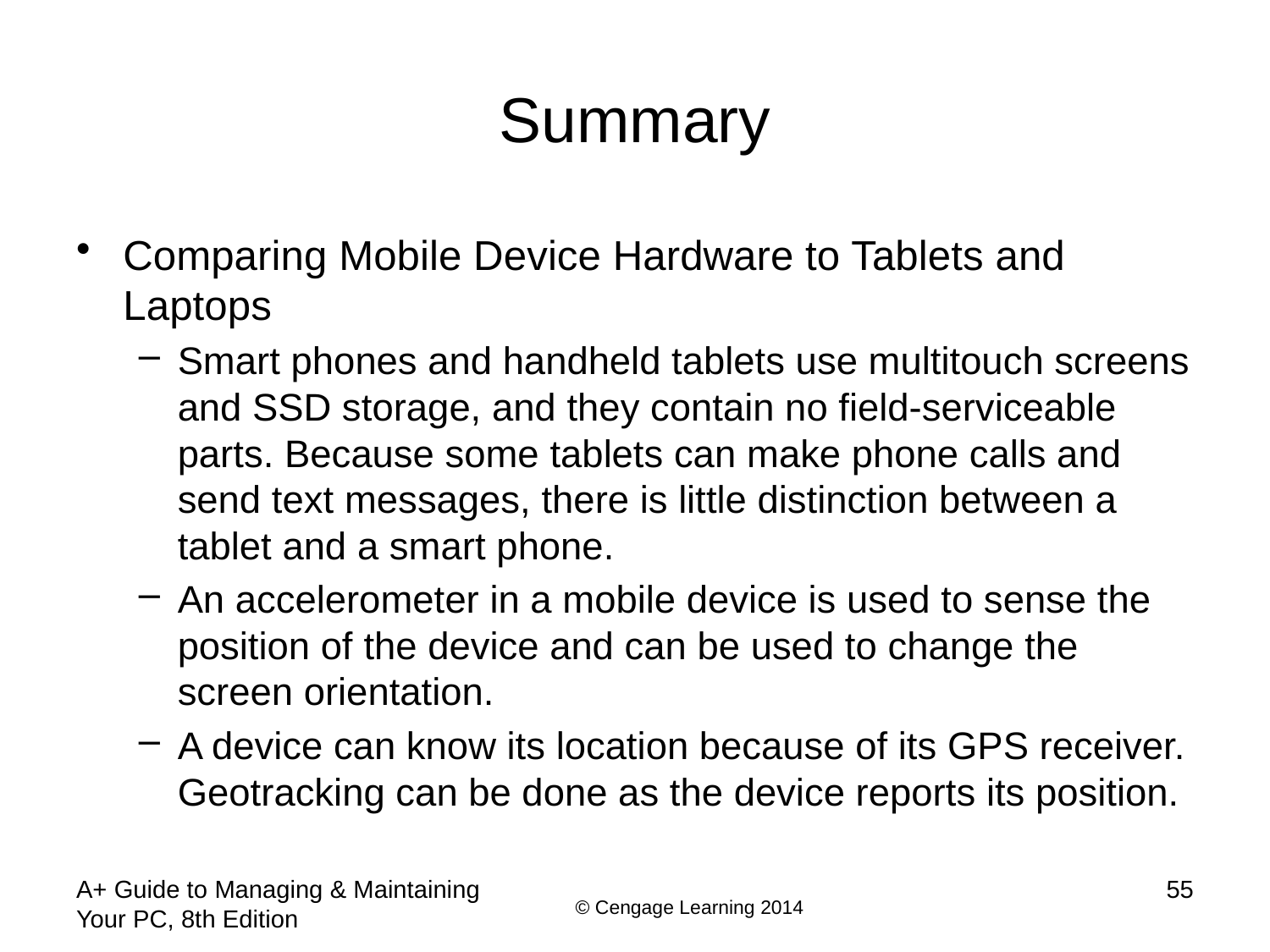

# Summary
Comparing Mobile Device Hardware to Tablets and Laptops
Smart phones and handheld tablets use multitouch screens and SSD storage, and they contain no field-serviceable parts. Because some tablets can make phone calls and send text messages, there is little distinction between a tablet and a smart phone.
An accelerometer in a mobile device is used to sense the position of the device and can be used to change the screen orientation.
A device can know its location because of its GPS receiver. Geotracking can be done as the device reports its position.
A+ Guide to Managing & Maintaining Your PC, 8th Edition
55